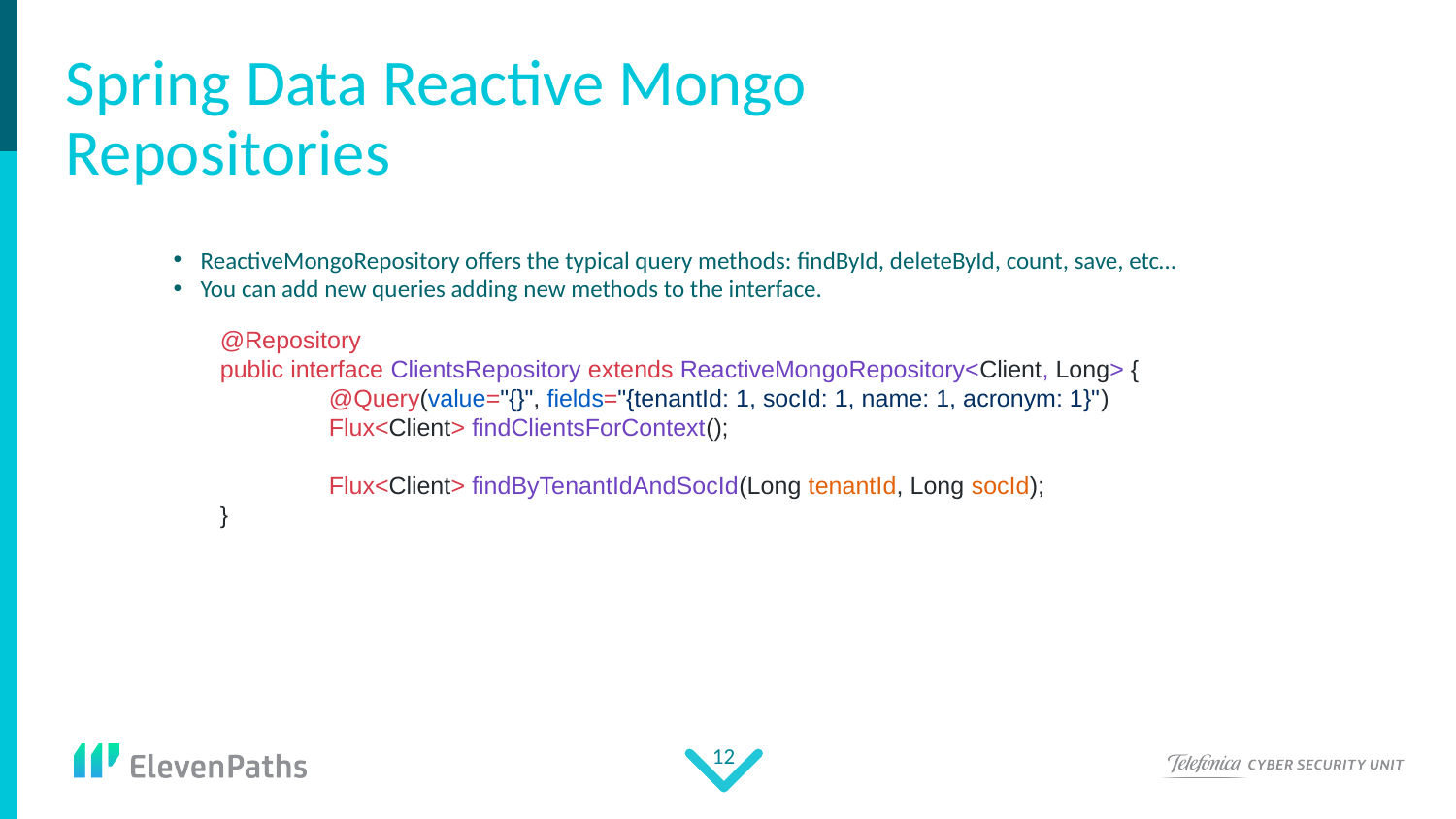

# Spring Data Reactive Mongo Repositories
ReactiveMongoRepository offers the typical query methods: findById, deleteById, count, save, etc…
You can add new queries adding new methods to the interface.

@Repository
public interface ClientsRepository extends ReactiveMongoRepository<Client, Long> {
                @Query(value="{}", fields="{tenantId: 1, socId: 1, name: 1, acronym: 1}")
                Flux<Client> findClientsForContext();

                Flux<Client> findByTenantIdAndSocId(Long tenantId, Long socId);
}